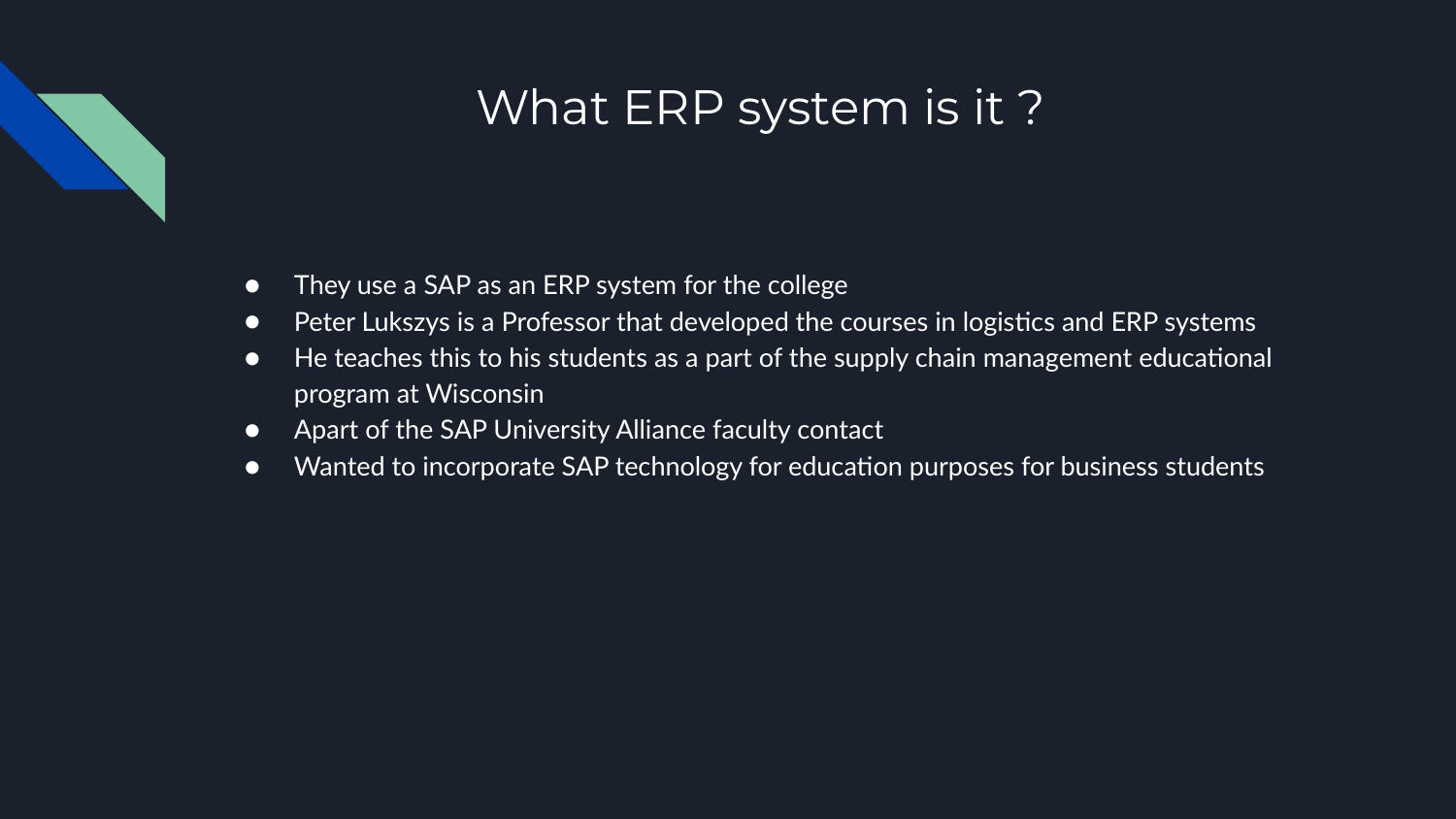

# What ERP system is it ?
They use a SAP as an ERP system for the college
Peter Lukszys is a Professor that developed the courses in logistics and ERP systems
He teaches this to his students as a part of the supply chain management educational program at Wisconsin
Apart of the SAP University Alliance faculty contact
Wanted to incorporate SAP technology for education purposes for business students